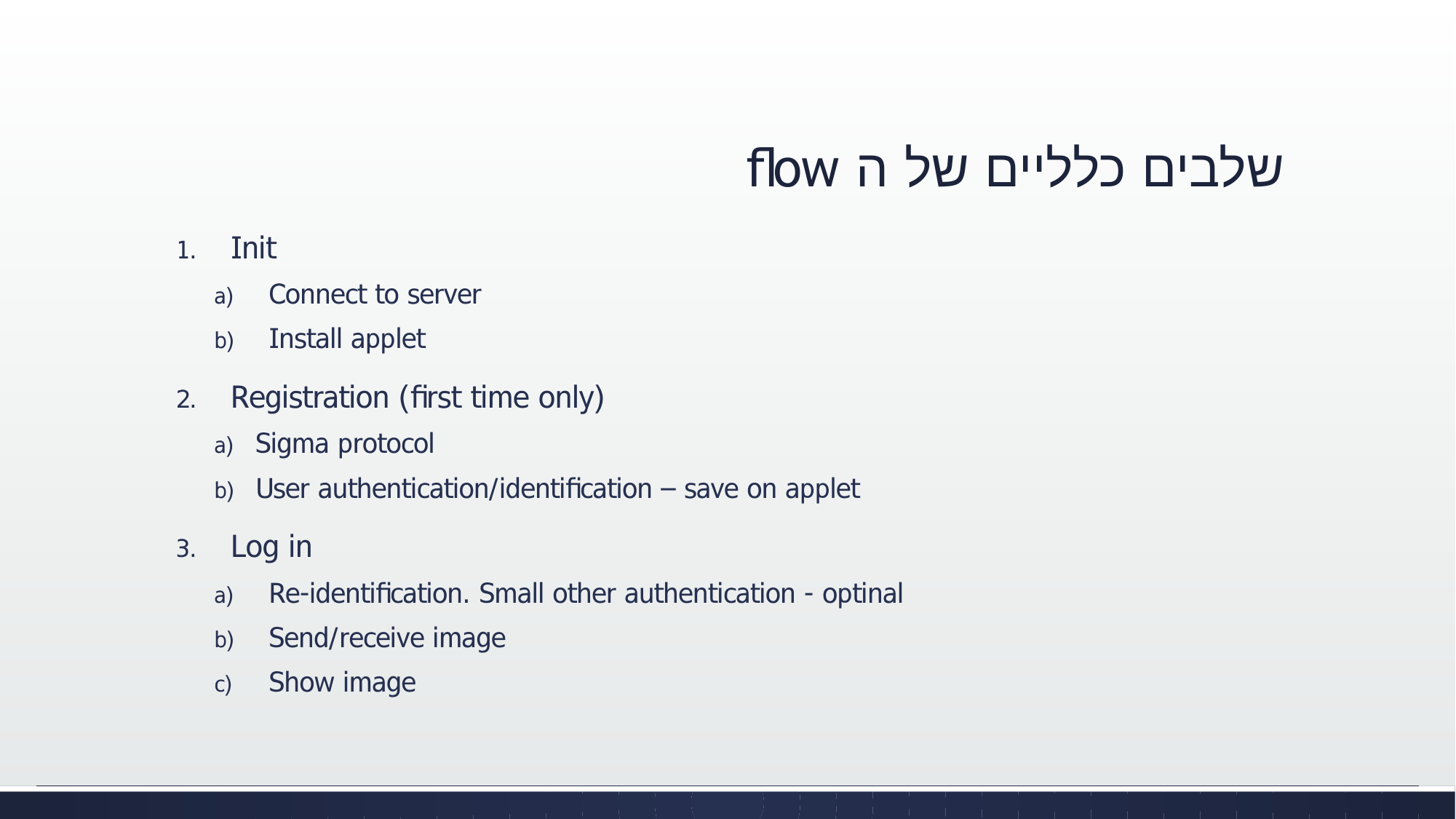

# שלבים כלליים של ה flow
Init
Connect to server
Install applet
Registration (first time only)
Sigma protocol
User authentication/identification – save on applet
Log in
Re-identification. Small other authentication - optinal
Send/receive image
Show image